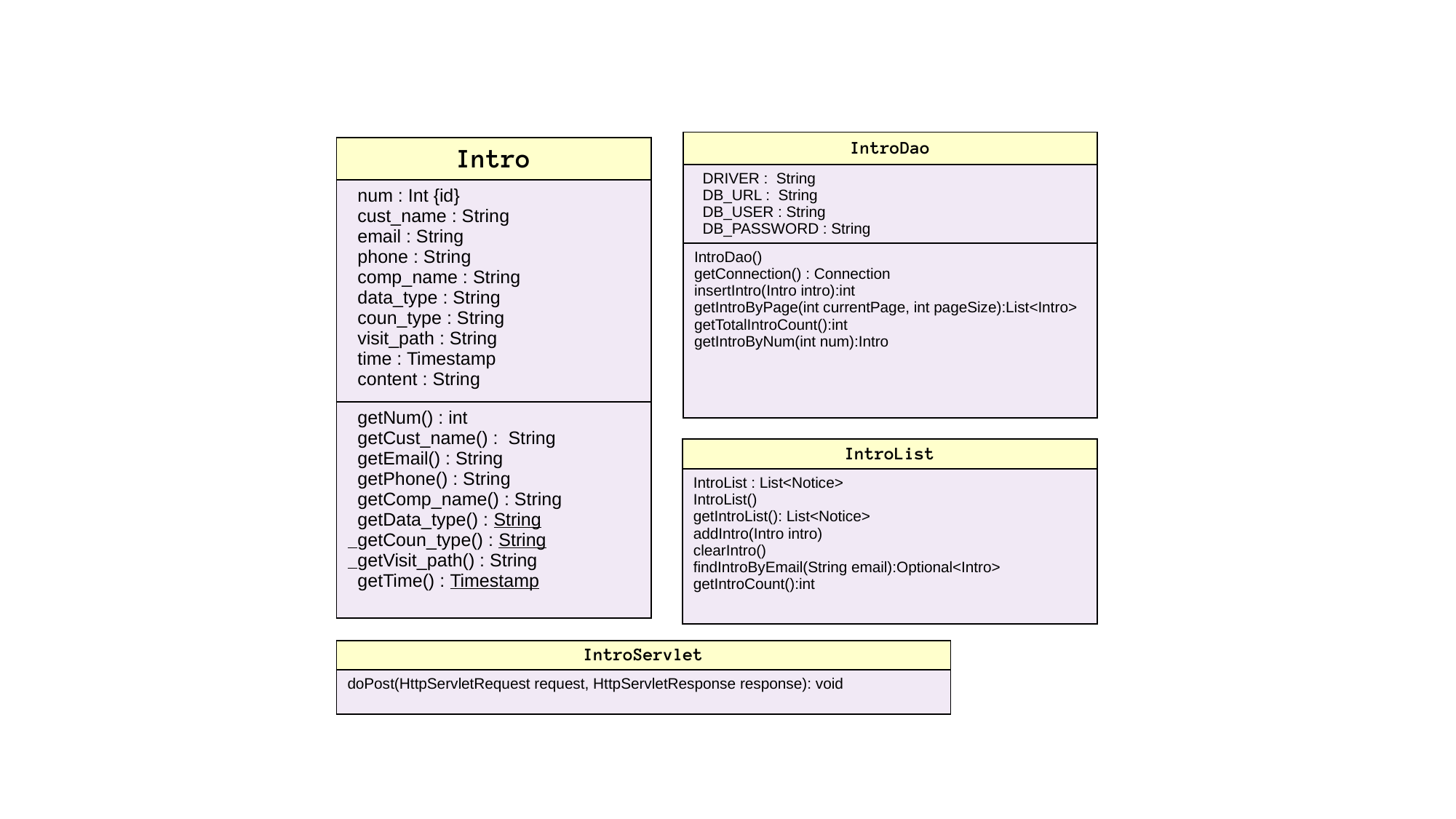

| IntroDao |
| --- |
| DRIVER : String DB\_URL : String DB\_USER : String DB\_PASSWORD : String |
| IntroDao() getConnection() : Connection insertIntro(Intro intro):int getIntroByPage(int currentPage, int pageSize):List<Intro> getTotalIntroCount():int getIntroByNum(int num):Intro |
| Intro |
| --- |
| num : Int {id} cust\_name : String email : String phone : String comp\_name : String data\_type : String coun\_type : String visit\_path : String time : Timestamp content : String |
| getNum() : int getCust\_name() : String getEmail() : String getPhone() : String getComp\_name() : String getData\_type() : String getCoun\_type() : String getVisit\_path() : String getTime() : Timestamp |
| IntroList |
| --- |
| IntroList : List<Notice> IntroList() getIntroList(): List<Notice> addIntro(Intro intro) clearIntro() findIntroByEmail(String email):Optional<Intro> getIntroCount():int |
| IntroServlet |
| --- |
| doPost(HttpServletRequest request, HttpServletResponse response): void |